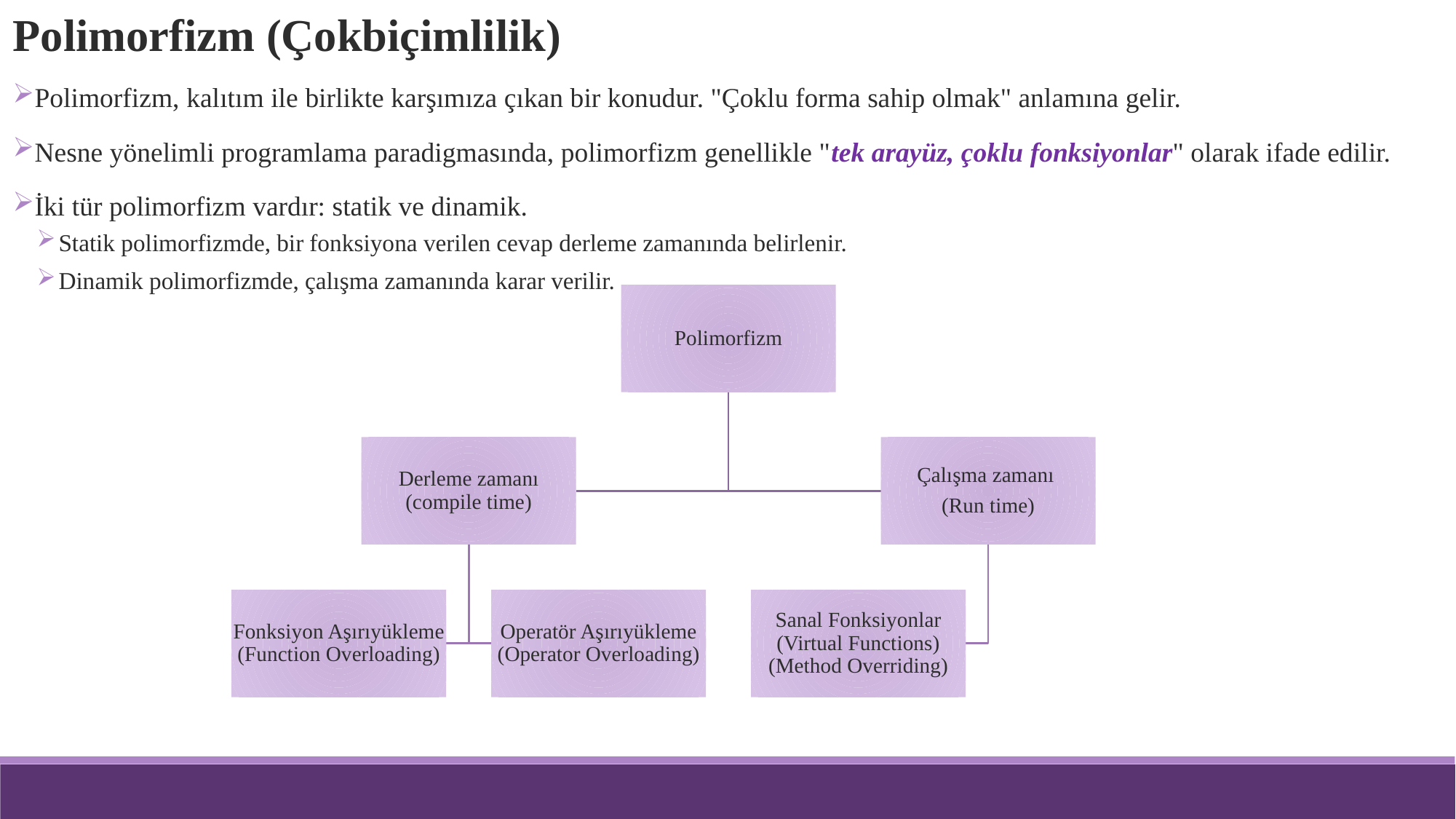

Polimorfizm (Çokbiçimlilik)
Polimorfizm, kalıtım ile birlikte karşımıza çıkan bir konudur. "Çoklu forma sahip olmak" anlamına gelir.
Nesne yönelimli programlama paradigmasında, polimorfizm genellikle "tek arayüz, çoklu fonksiyonlar" olarak ifade edilir.
İki tür polimorfizm vardır: statik ve dinamik.
Statik polimorfizmde, bir fonksiyona verilen cevap derleme zamanında belirlenir.
Dinamik polimorfizmde, çalışma zamanında karar verilir.
Polimorfizm
Derleme zamanı (compile time)
Fonksiyon Aşırıyükleme
(Function Overloading)
Operatör Aşırıyükleme
(Operator Overloading)
Çalışma zamanı
(Run time)
Sanal Fonksiyonlar (Virtual Functions)
(Method Overriding)